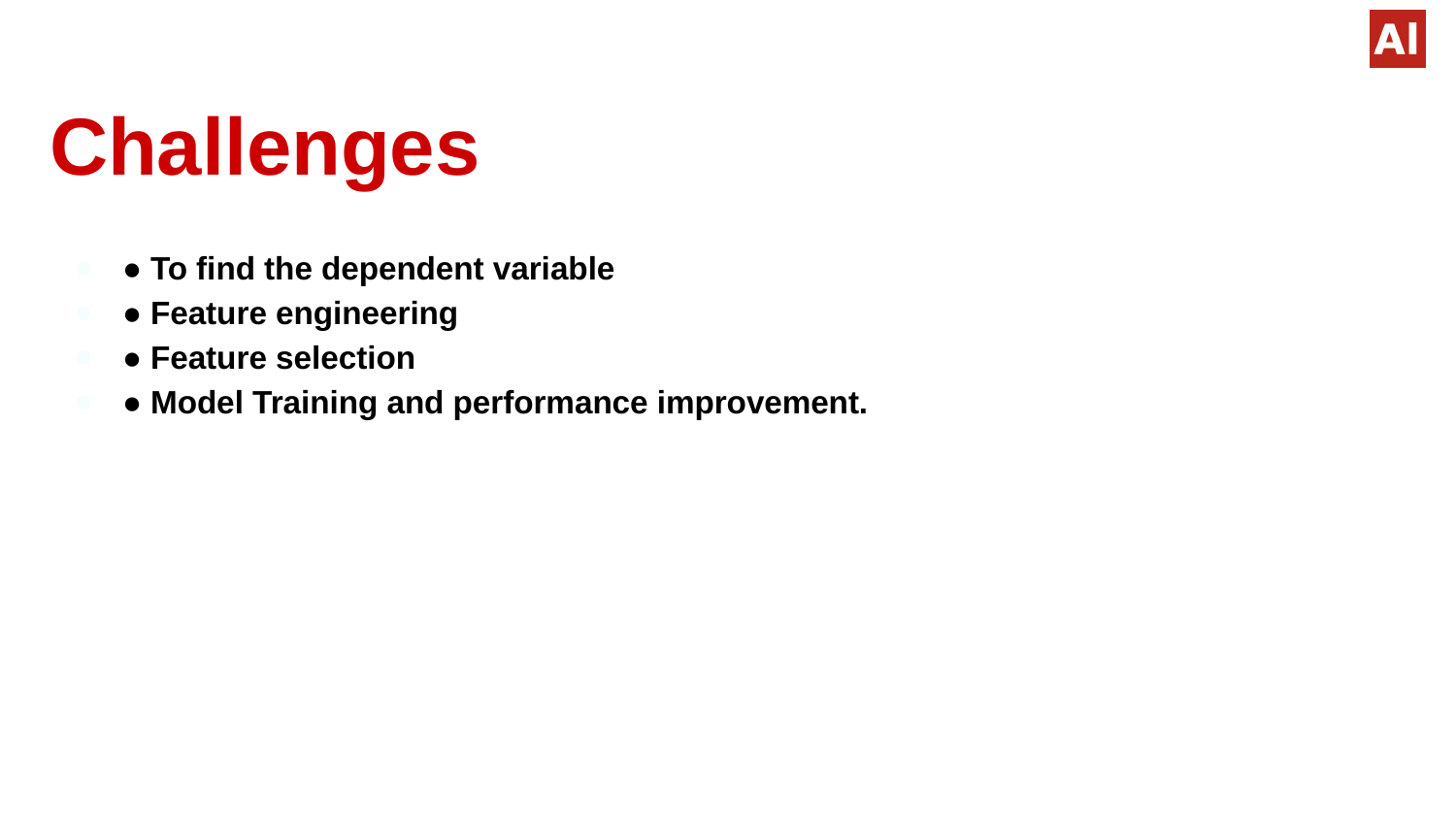

# Challenges
● To find the dependent variable
● Feature engineering
● Feature selection
● Model Training and performance improvement.